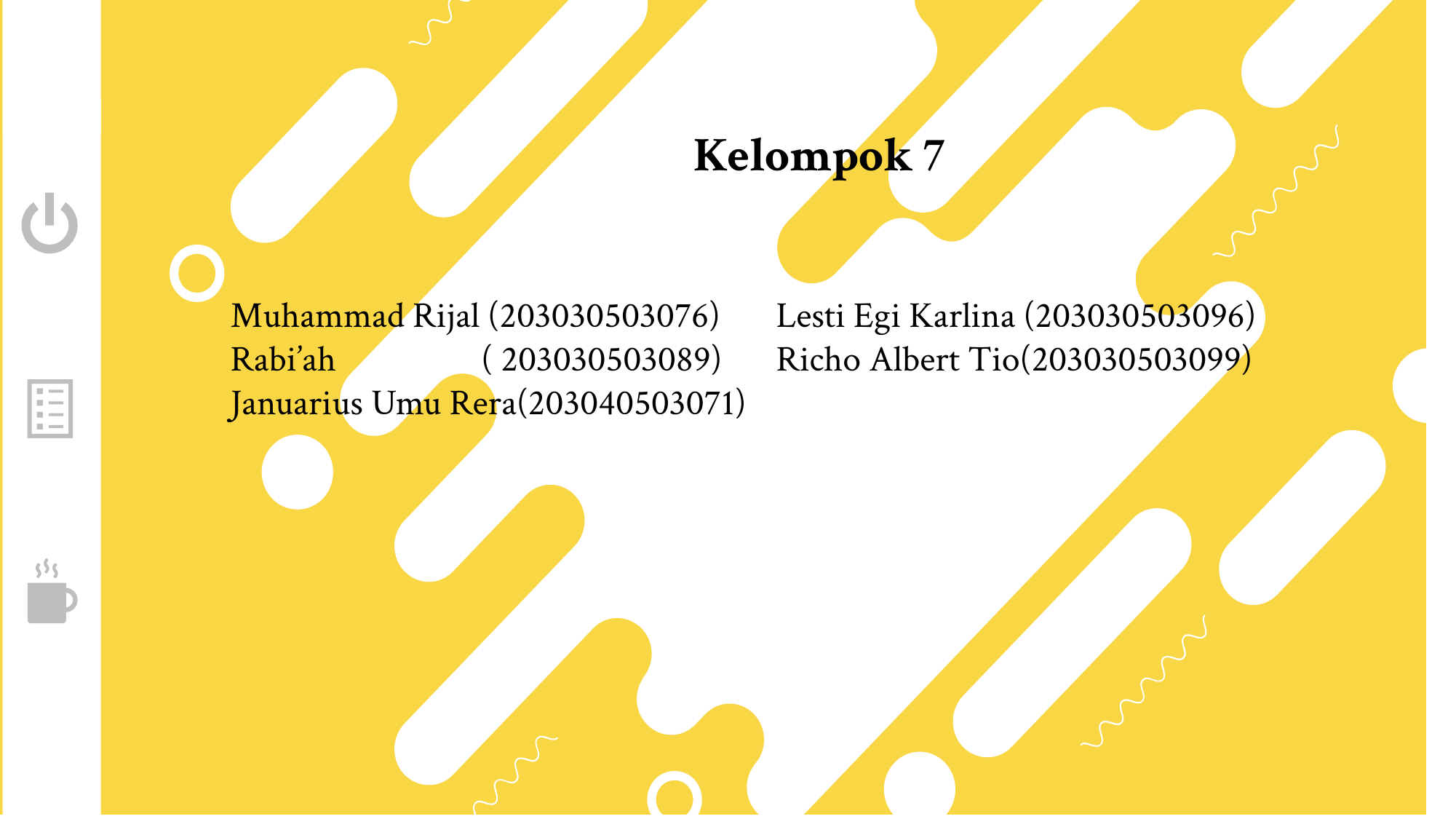

Kelompok 7

Muhammad Rijal (203030503076)	Lesti Egi Karlina (203030503096)
Rabi’ah 	    ( 203030503089)	Richo Albert Tio(203030503099)
Januarius Umu Rera(203040503071)